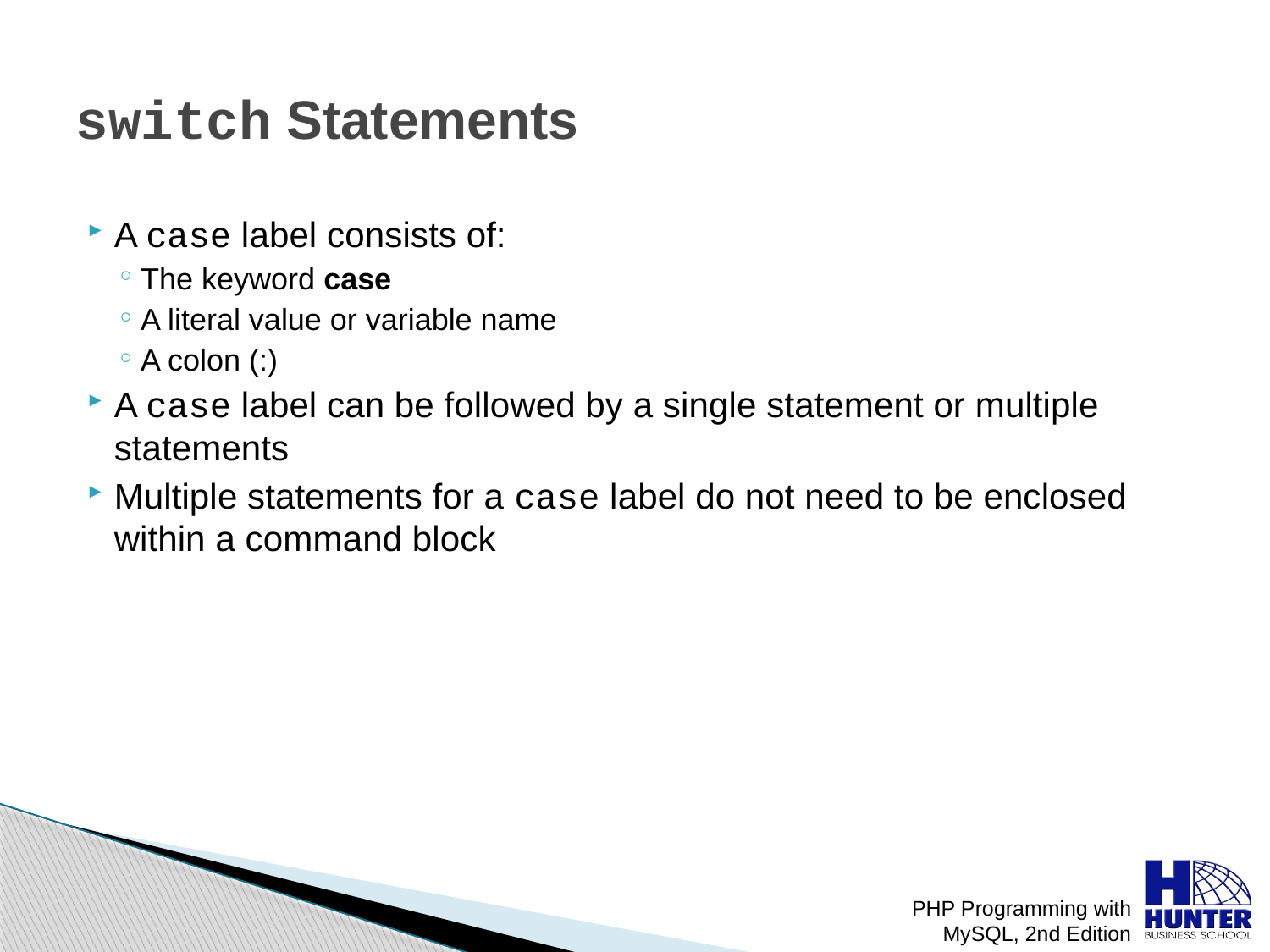

# switch Statements
A case label consists of:
The keyword case
A literal value or variable name
A colon (:)
A case label can be followed by a single statement or multiple statements
Multiple statements for a case label do not need to be enclosed within a command block

PHP Programming with MySQL, 2nd Edition